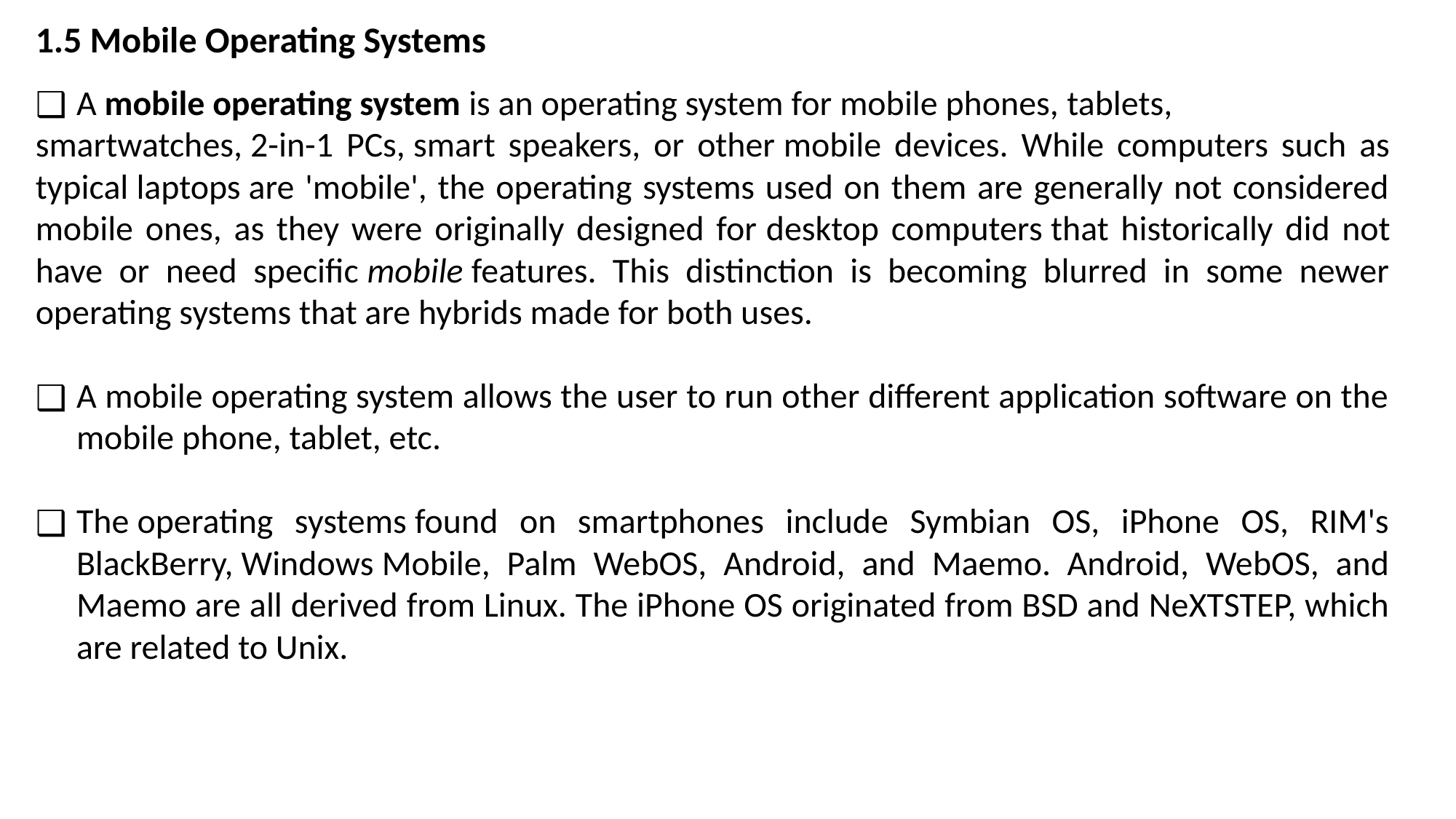

1.5 Mobile Operating Systems
A mobile operating system is an operating system for mobile phones, tablets,
smartwatches, 2-in-1 PCs, smart speakers, or other mobile devices. While computers such as typical laptops are 'mobile', the operating systems used on them are generally not considered mobile ones, as they were originally designed for desktop computers that historically did not have or need specific mobile features. This distinction is becoming blurred in some newer operating systems that are hybrids made for both uses.

A mobile operating system allows the user to run other different application software on the mobile phone, tablet, etc.

The operating systems found on smartphones include Symbian OS, iPhone OS, RIM's BlackBerry, Windows Mobile, Palm WebOS, Android, and Maemo. Android, WebOS, and Maemo are all derived from Linux. The iPhone OS originated from BSD and NeXTSTEP, which are related to Unix.